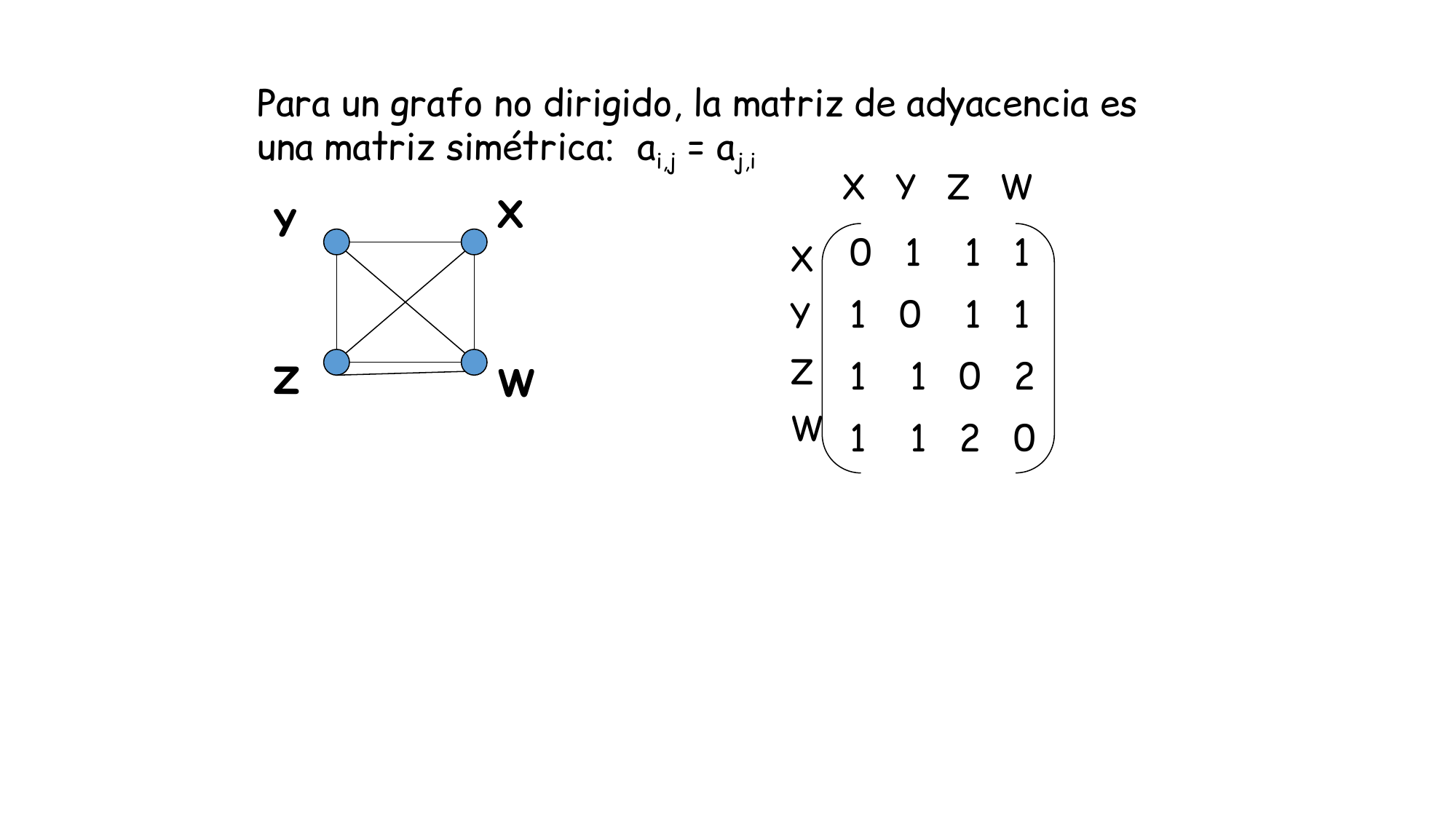

Para un grafo no dirigido, la matriz de adyacencia es una matriz simétrica:  ai,j = aj,i
X   Y   Z   W
X
Y

0   1    1   1
1   0    1   1
1    1   0   2
1    1   2   0

X
Y
Z
W

Z
W